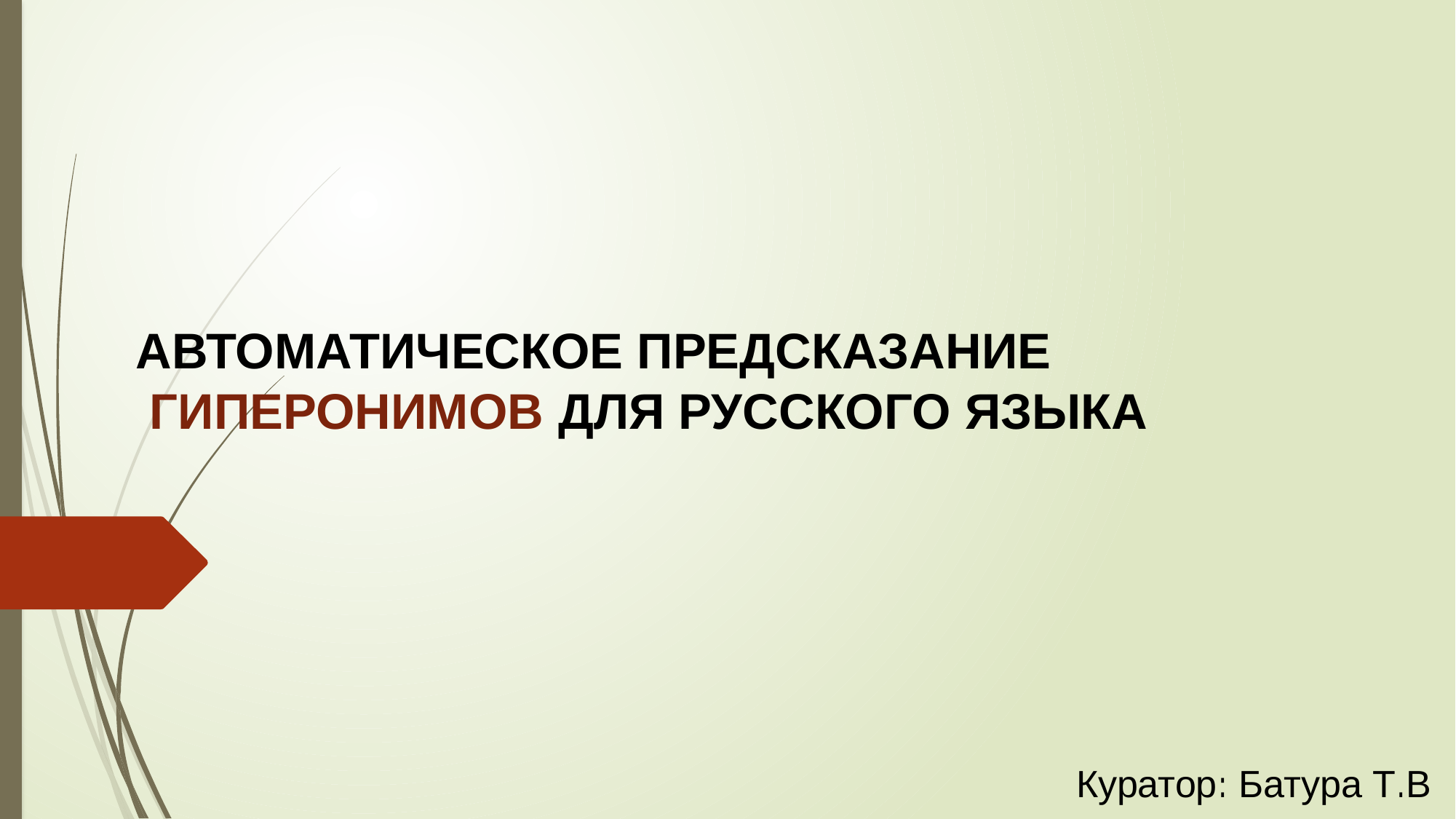

# АВТОМАТИЧЕСКОЕ ПРЕДСКАЗАНИЕ            ГИПЕРОНИМОВ ДЛЯ РУССКОГО ЯЗЫКА
Куратор: Батура Т.В